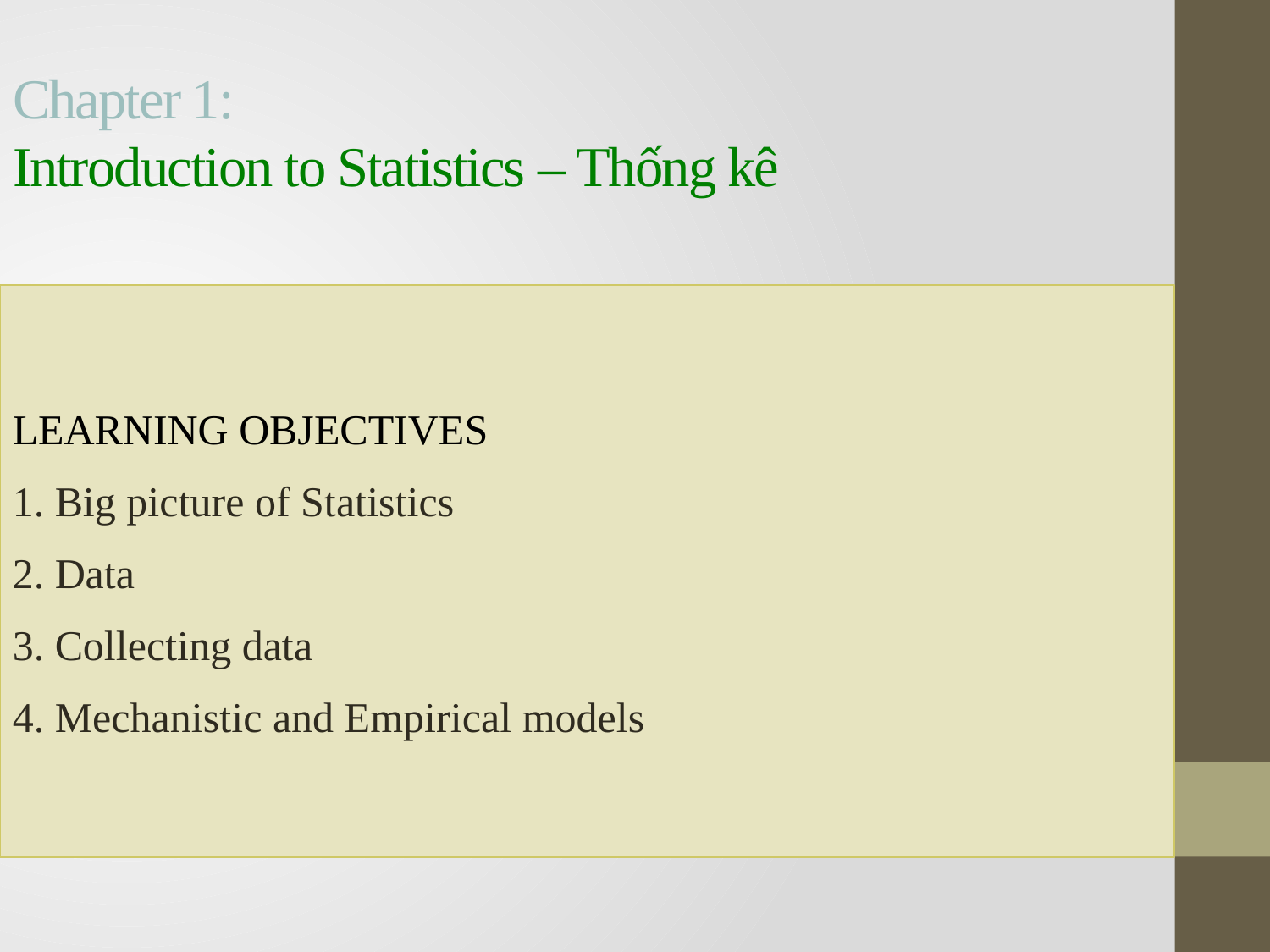

# Chapter 1: Introduction to Statistics – Thống kê
LEARNING OBJECTIVES
1. Big picture of Statistics
2. Data
3. Collecting data
4. Mechanistic and Empirical models